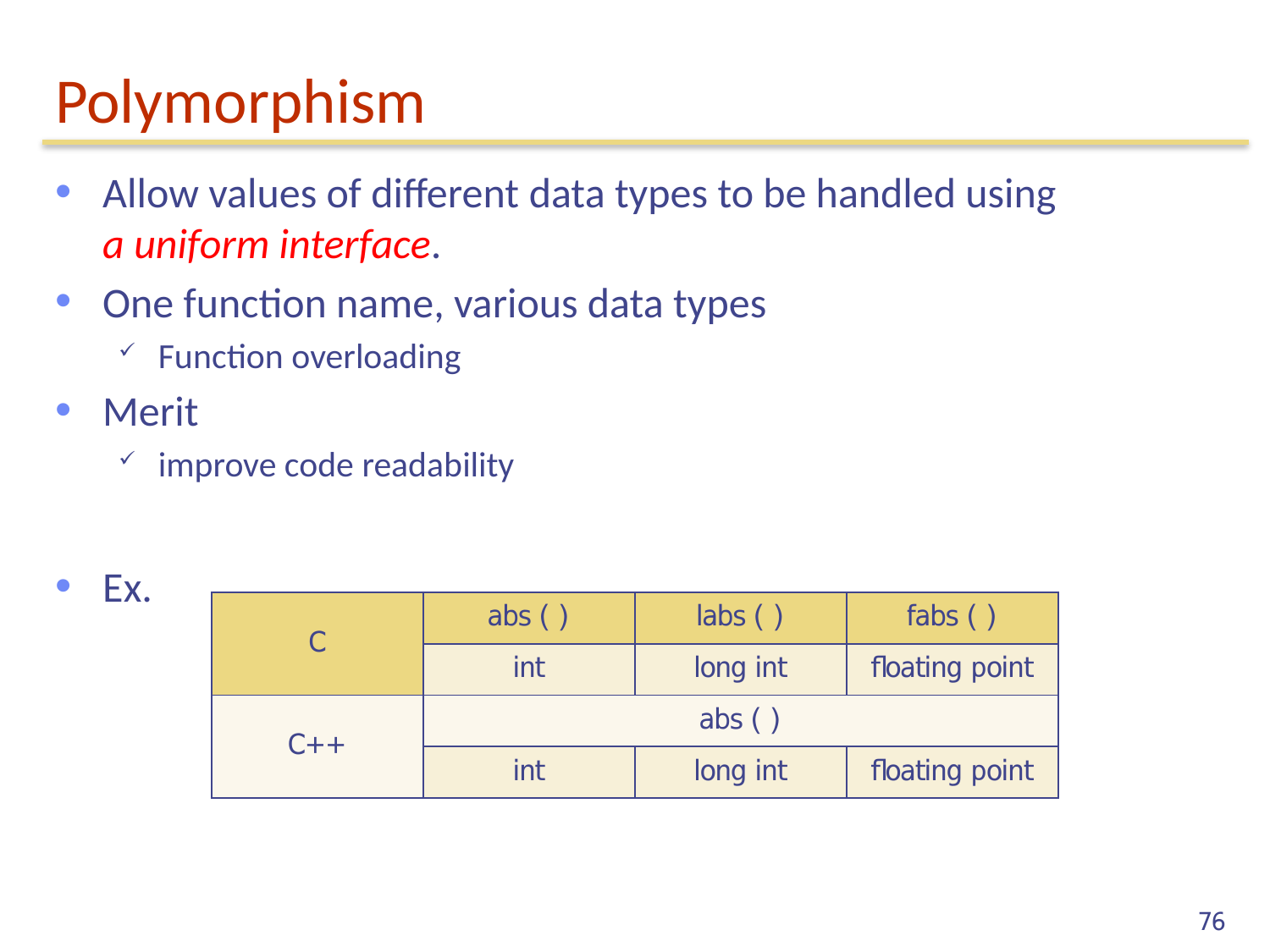

# Polymorphism
Allow values of different data types to be handled using
a uniform interface.
One function name, various data types
Function overloading
Merit
improve code readability

Ex.

| C | abs ( ) | labs ( ) | fabs ( ) |
| --- | --- | --- | --- |
|  | int | long int | floating point |
| C++ | abs ( ) |  |  |
|  | int | long int | floating point |
76